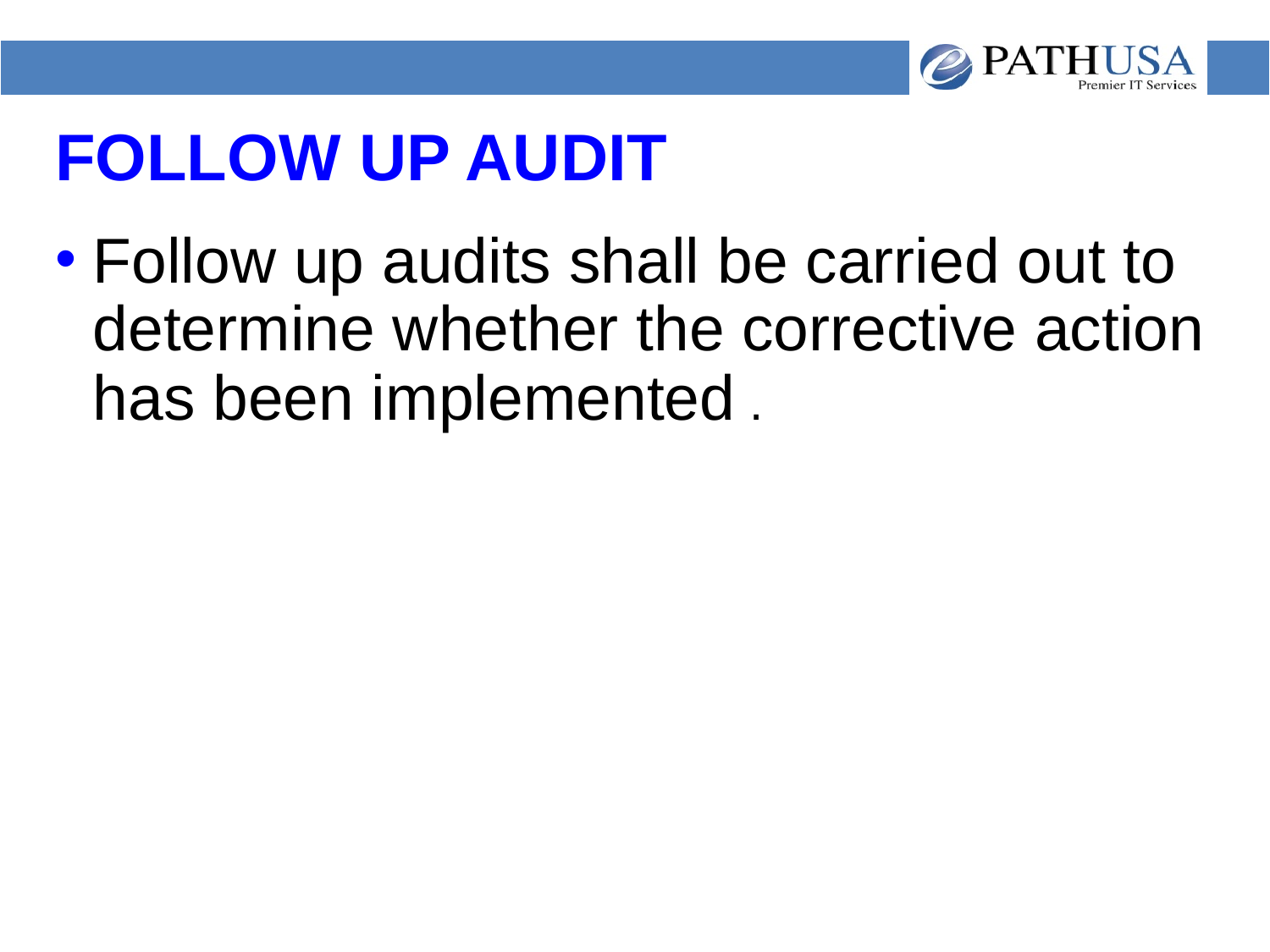

# FOLLOW UP AUDIT
Follow up audits shall be carried out to determine whether the corrective action has been implemented .